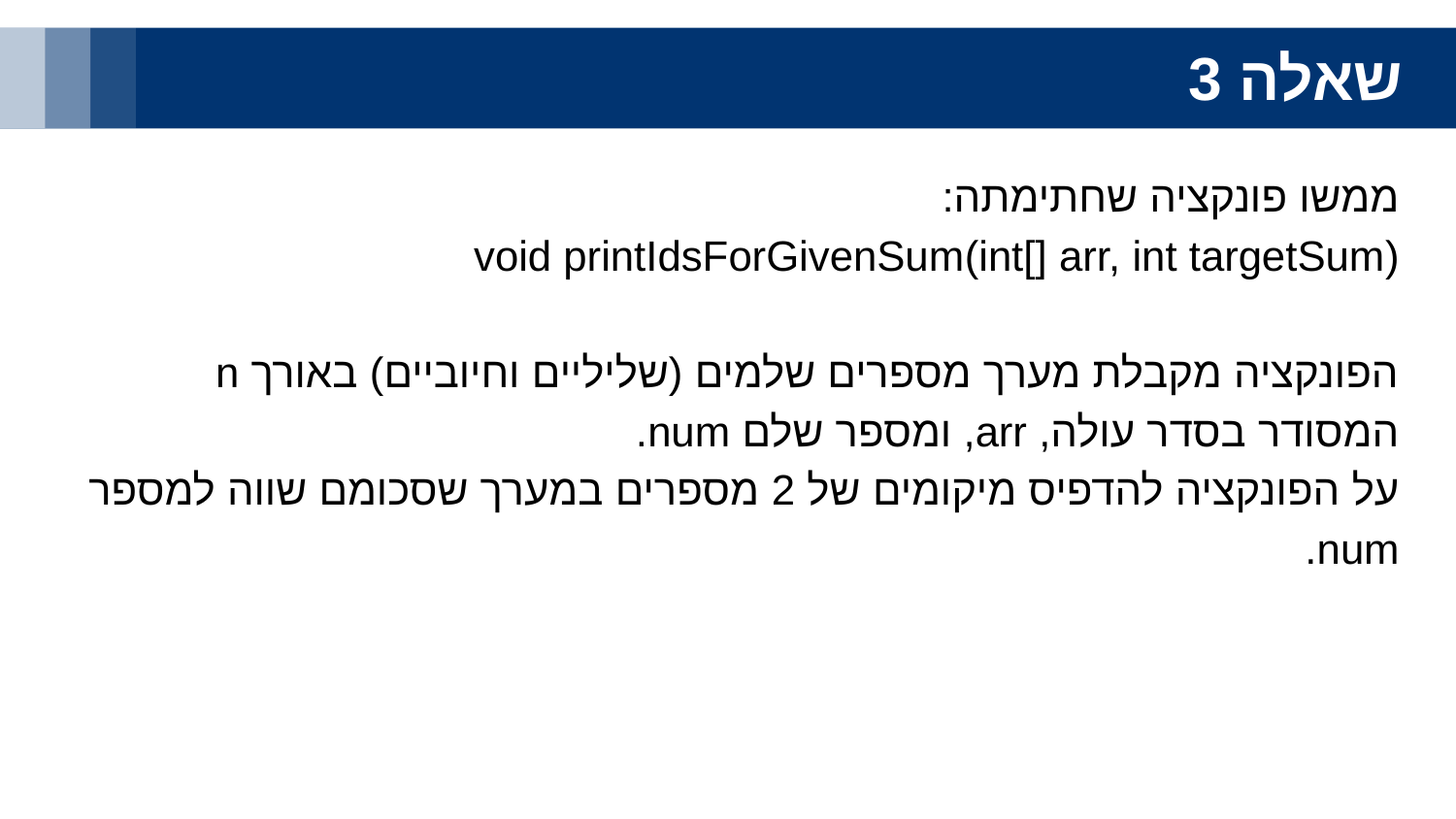

שאלה 3
ממשו פונקציה שחתימתה:
void printIdsForGivenSum(int[] arr, int targetSum)

הפונקציה מקבלת מערך מספרים שלמים (שליליים וחיוביים) באורך n
המסודר בסדר עולה, arr, ומספר שלם num.
על הפונקציה להדפיס מיקומים של 2 מספרים במערך שסכומם שווה למספר num.